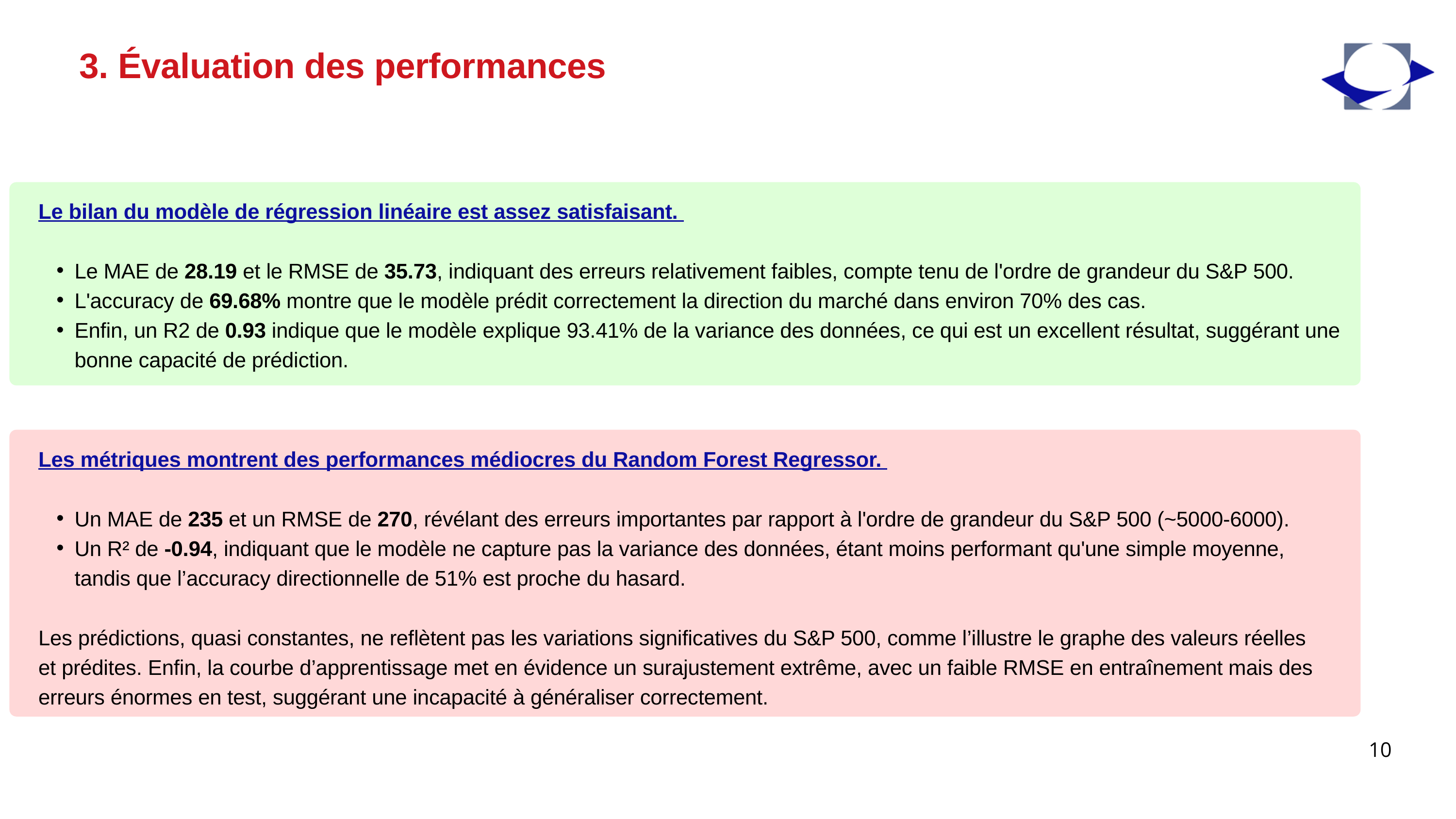

3. Évaluation des performances

Le bilan du modèle de régression linéaire est assez satisfaisant.

Le MAE de 28.19 et le RMSE de 35.73, indiquant des erreurs relativement faibles, compte tenu de l'ordre de grandeur du S&P 500.
L'accuracy de 69.68% montre que le modèle prédit correctement la direction du marché dans environ 70% des cas.
Enfin, un R2 de 0.93 indique que le modèle explique 93.41% de la variance des données, ce qui est un excellent résultat, suggérant une bonne capacité de prédiction.

Les métriques montrent des performances médiocres du Random Forest Regressor.

Un MAE de 235 et un RMSE de 270, révélant des erreurs importantes par rapport à l'ordre de grandeur du S&P 500 (~5000-6000).
Un R² de -0.94, indiquant que le modèle ne capture pas la variance des données, étant moins performant qu'une simple moyenne, tandis que l’accuracy directionnelle de 51% est proche du hasard.

Les prédictions, quasi constantes, ne reflètent pas les variations significatives du S&P 500, comme l’illustre le graphe des valeurs réelles et prédites. Enfin, la courbe d’apprentissage met en évidence un surajustement extrême, avec un faible RMSE en entraînement mais des erreurs énormes en test, suggérant une incapacité à généraliser correctement.

10